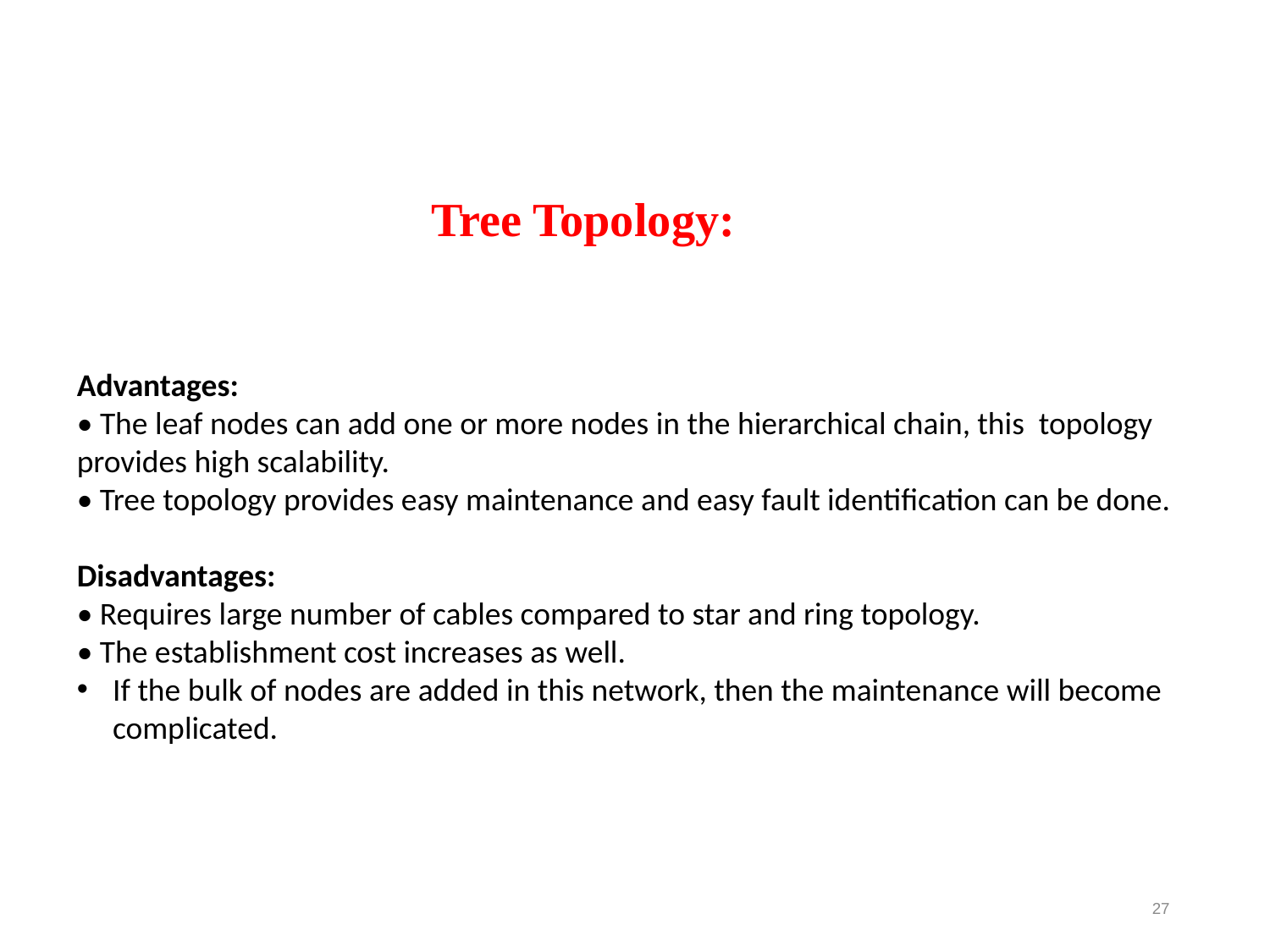

Tree Topology:
Advantages:
• The leaf nodes can add one or more nodes in the hierarchical chain, this  topology provides high scalability.
• Tree topology provides easy maintenance and easy fault identification can be done.

Disadvantages:
• Requires large number of cables compared to star and ring topology.
• The establishment cost increases as well.
If the bulk of nodes are added in this network, then the maintenance will become complicated.

27